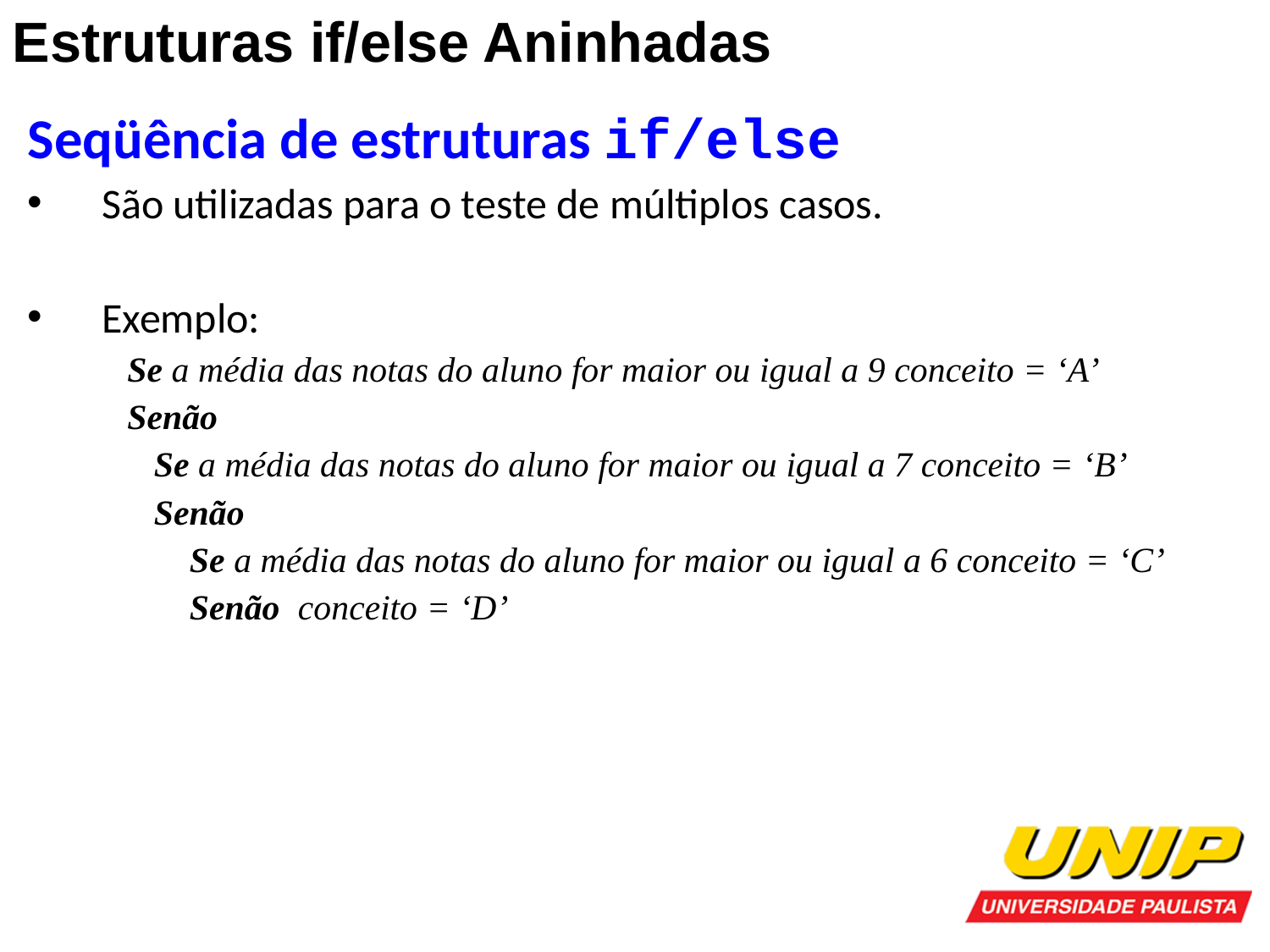

Estruturas if/else Aninhadas
Seqüência de estruturas if/else
São utilizadas para o teste de múltiplos casos.

Exemplo:
Se a média das notas do aluno for maior ou igual a 9 conceito = ‘A’
Senão
   Se a média das notas do aluno for maior ou igual a 7 conceito = ‘B’
   Senão
       Se a média das notas do aluno for maior ou igual a 6 conceito = ‘C’
       Senão  conceito = ‘D’